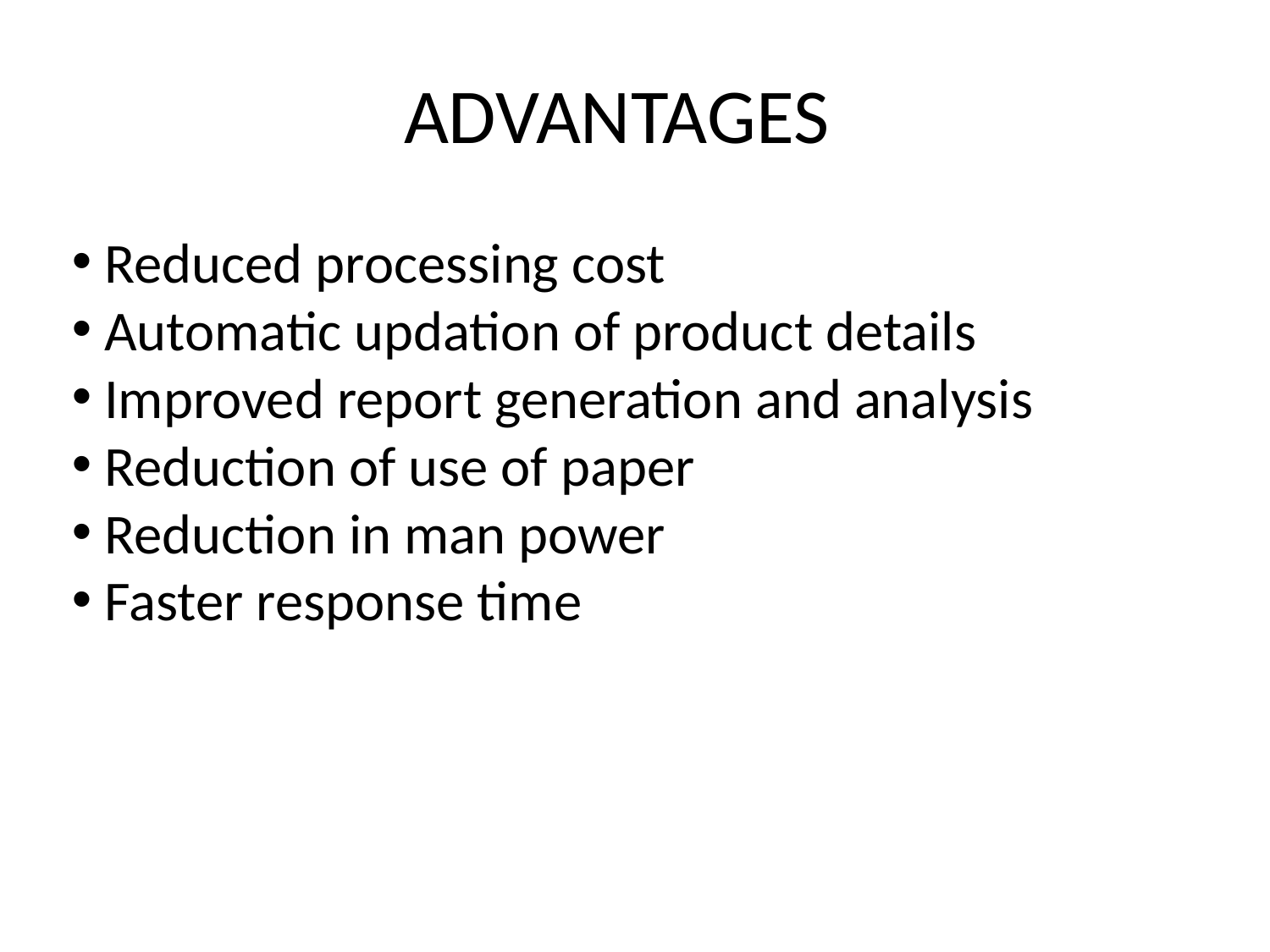

ADVANTAGES

 Reduced processing cost
 Automatic updation of product details
 Improved report generation and analysis
 Reduction of use of paper
 Reduction in man power
 Faster response time